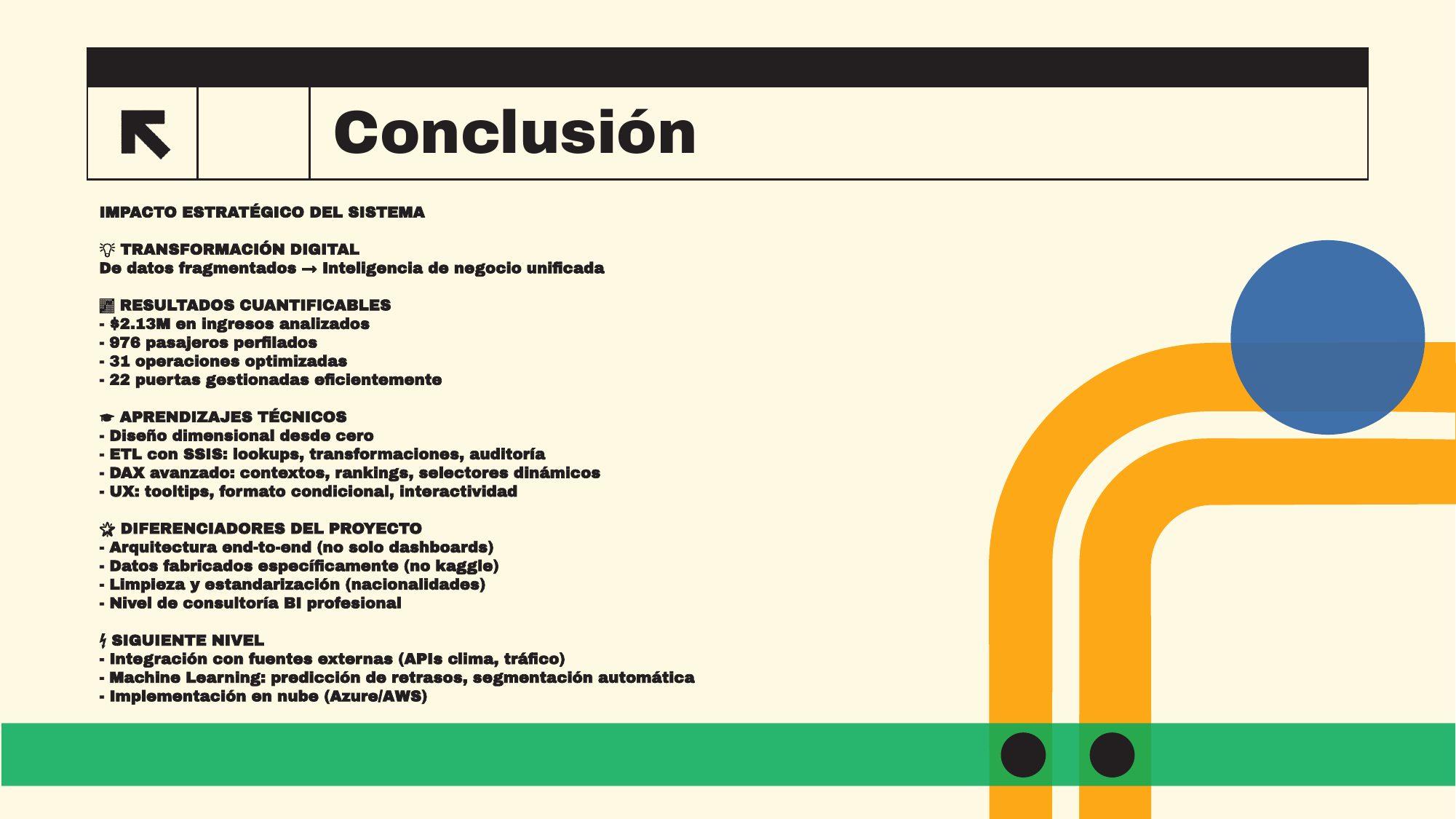

# Conclusión

IMPACTO ESTRATÉGICO DEL SISTEMA

💡 TRANSFORMACIÓN DIGITAL
De datos fragmentados → Inteligencia de negocio unificada

📈 RESULTADOS CUANTIFICABLES
- $2.13M en ingresos analizados
- 976 pasajeros perfilados
- 31 operaciones optimizadas
- 22 puertas gestionadas eficientemente

🎓 APRENDIZAJES TÉCNICOS
- Diseño dimensional desde cero
- ETL con SSIS: lookups, transformaciones, auditoría
- DAX avanzado: contextos, rankings, selectores dinámicos
- UX: tooltips, formato condicional, interactividad

🌟 DIFERENCIADORES DEL PROYECTO
- Arquitectura end-to-end (no solo dashboards)
- Datos fabricados específicamente (no kaggle)
- Limpieza y estandarización (nacionalidades)
- Nivel de consultoría BI profesional

⚡ SIGUIENTE NIVEL
- Integración con fuentes externas (APIs clima, tráfico)
- Machine Learning: predicción de retrasos, segmentación automática
- Implementación en nube (Azure/AWS)​